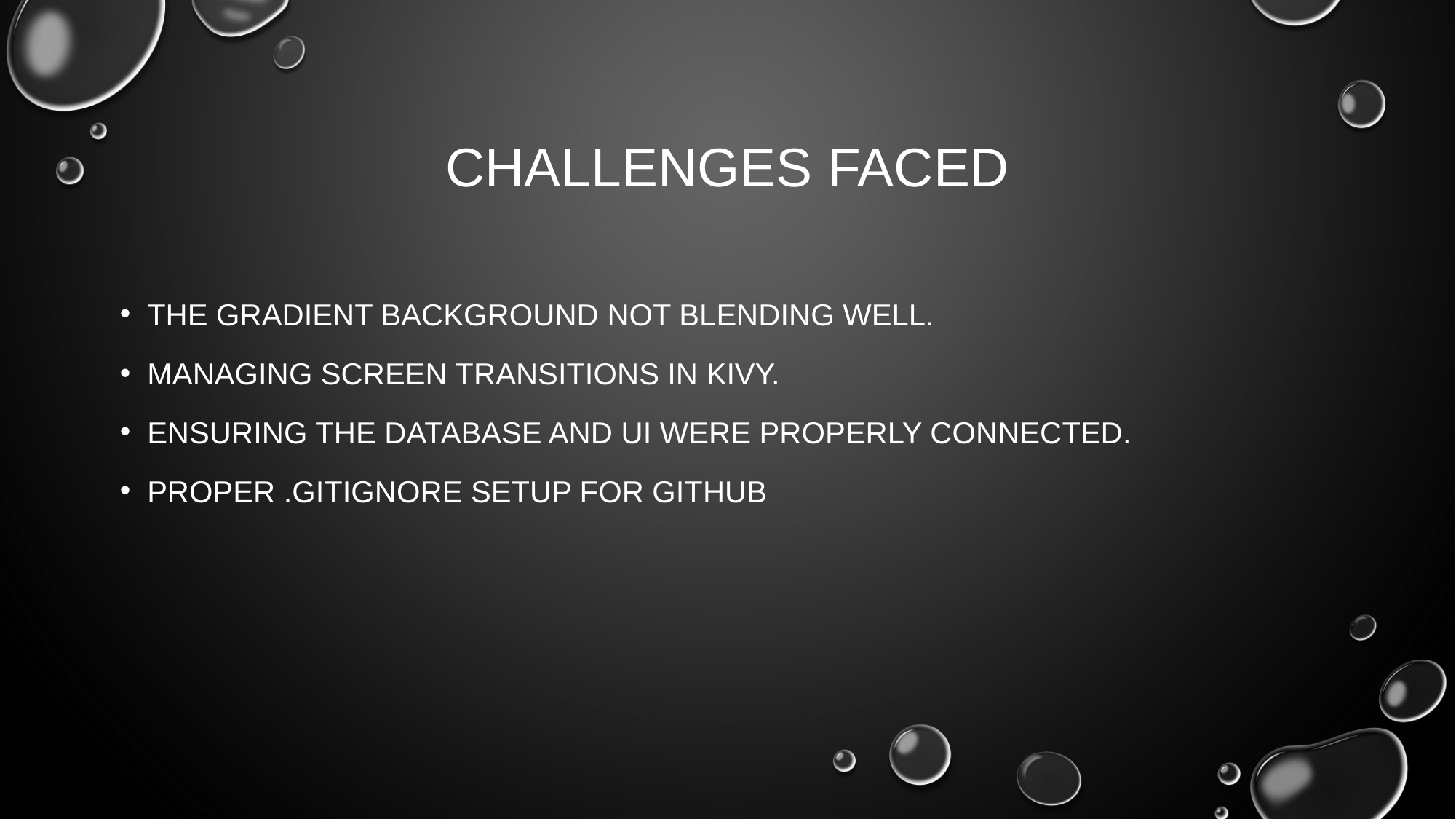

# CHALLENGES FACED
The gradient background not blending well.
Managing screen transitions in Kivy.
Ensuring the database and UI were properly connected.
Proper .gitignore setup for GitHub